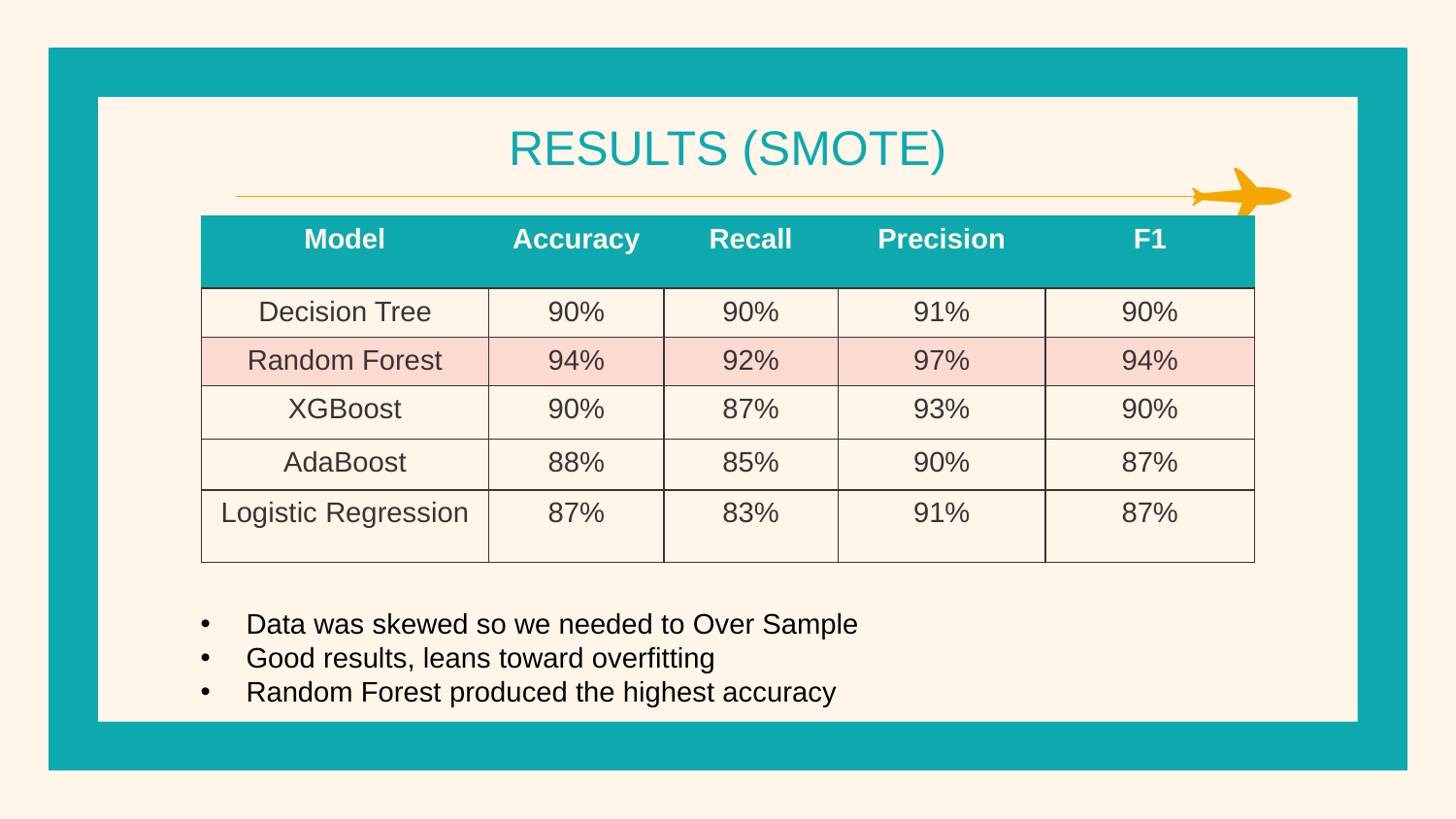

# RESULTS (SMOTE)

| Model | Accuracy | Recall | Precision | F1 |
| --- | --- | --- | --- | --- |
| Decision Tree | 90% | 90% | 91% | 90% |
| Random Forest | 94% | 92% | 97% | 94% |
| XGBoost | 90% | 87% | 93% | 90% |
| AdaBoost | 88% | 85% | 90% | 87% |
| Logistic Regression | 87% | 83% | 91% | 87% |
Data was skewed so we needed to Over Sample
Good results, leans toward overfitting
Random Forest produced the highest accuracy